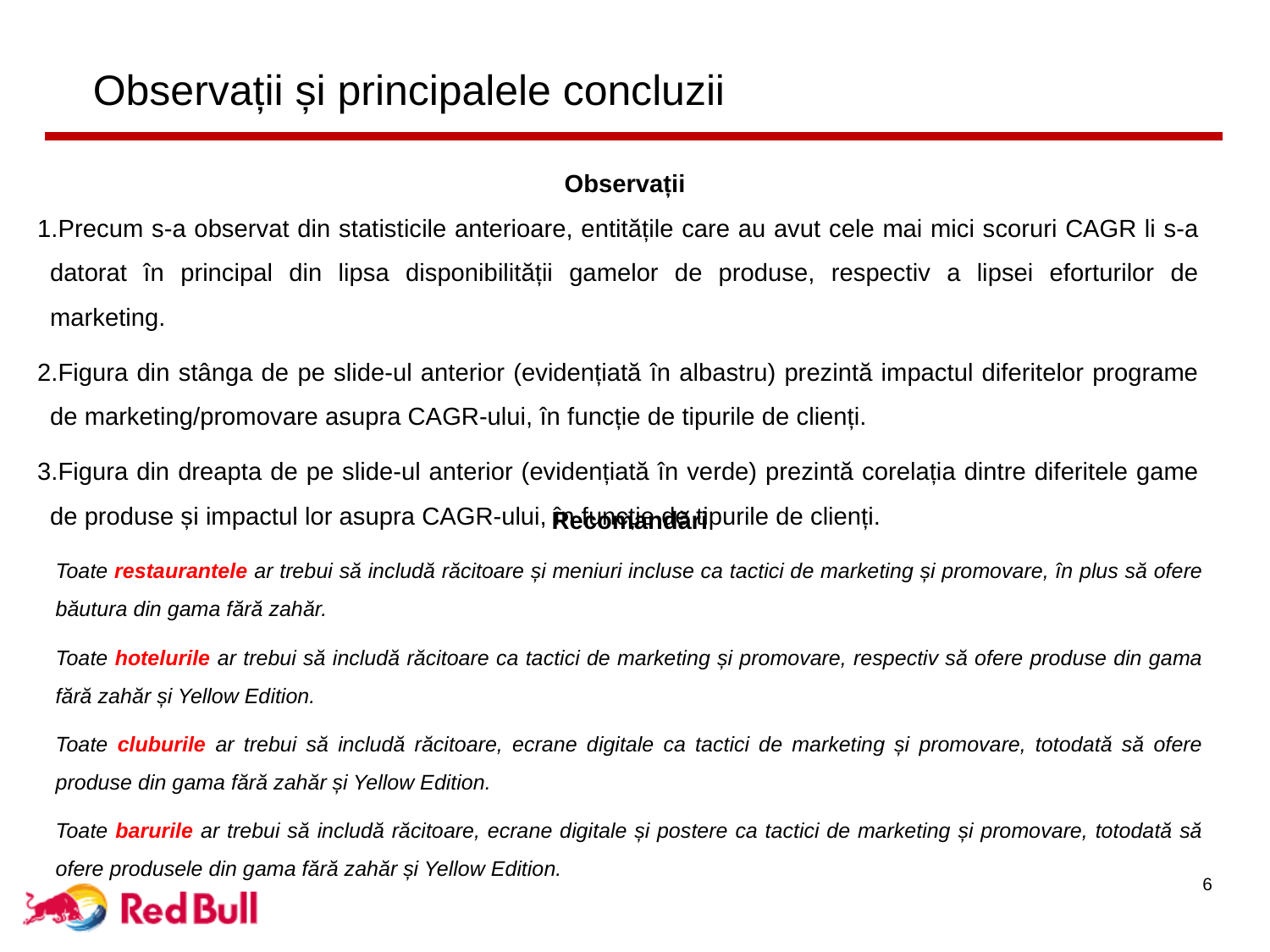

# Observații și principalele concluzii
Observații
Precum s-a observat din statisticile anterioare, entitățile care au avut cele mai mici scoruri CAGR li s-a datorat în principal din lipsa disponibilității gamelor de produse, respectiv a lipsei eforturilor de marketing.
Figura din stânga de pe slide-ul anterior (evidențiată în albastru) prezintă impactul diferitelor programe de marketing/promovare asupra CAGR-ului, în funcție de tipurile de clienți.
Figura din dreapta de pe slide-ul anterior (evidențiată în verde) prezintă corelația dintre diferitele game de produse și impactul lor asupra CAGR-ului, în funcție de tipurile de clienți.
Recomandări
Toate restaurantele ar trebui să includă răcitoare și meniuri incluse ca tactici de marketing și promovare, în plus să ofere băutura din gama fără zahăr.
Toate hotelurile ar trebui să includă răcitoare ca tactici de marketing și promovare, respectiv să ofere produse din gama fără zahăr și Yellow Edition.
Toate cluburile ar trebui să includă răcitoare, ecrane digitale ca tactici de marketing și promovare, totodată să ofere produse din gama fără zahăr și Yellow Edition.
Toate barurile ar trebui să includă răcitoare, ecrane digitale și postere ca tactici de marketing și promovare, totodată să ofere produsele din gama fără zahăr și Yellow Edition.